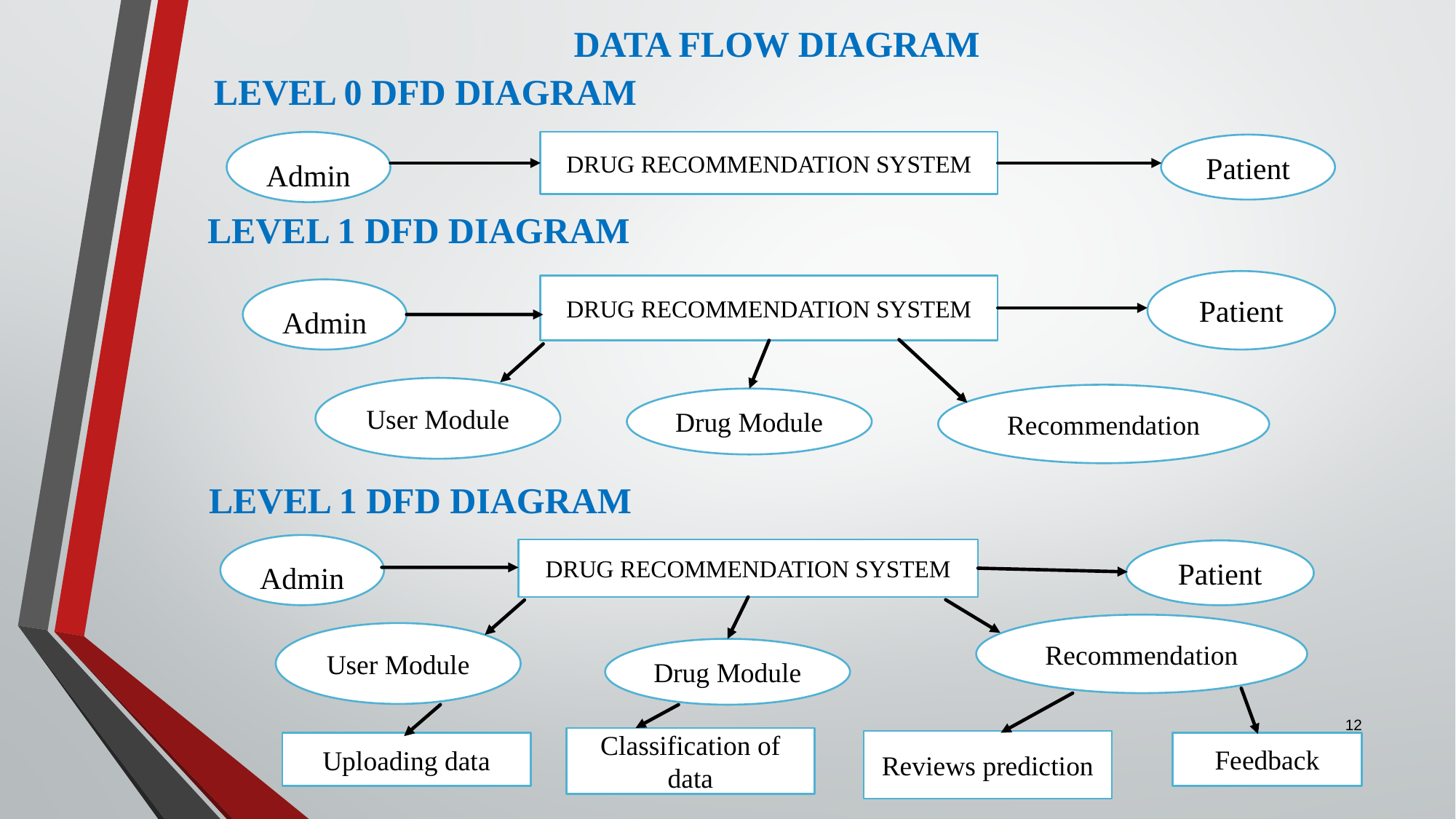

DATA FLOW DIAGRAM
LEVEL 0 DFD DIAGRAM
DRUG RECOMMENDATION SYSTEM
Admin
Patient
LEVEL 1 DFD DIAGRAM
Patient
DRUG RECOMMENDATION SYSTEM
Admin
User Module
Recommendation
Drug Module
 LEVEL 1 DFD DIAGRAM
Admin
DRUG RECOMMENDATION SYSTEM
Patient
Recommendation
User Module
Drug Module
12
Classification of data
Reviews prediction
Feedback
Uploading data